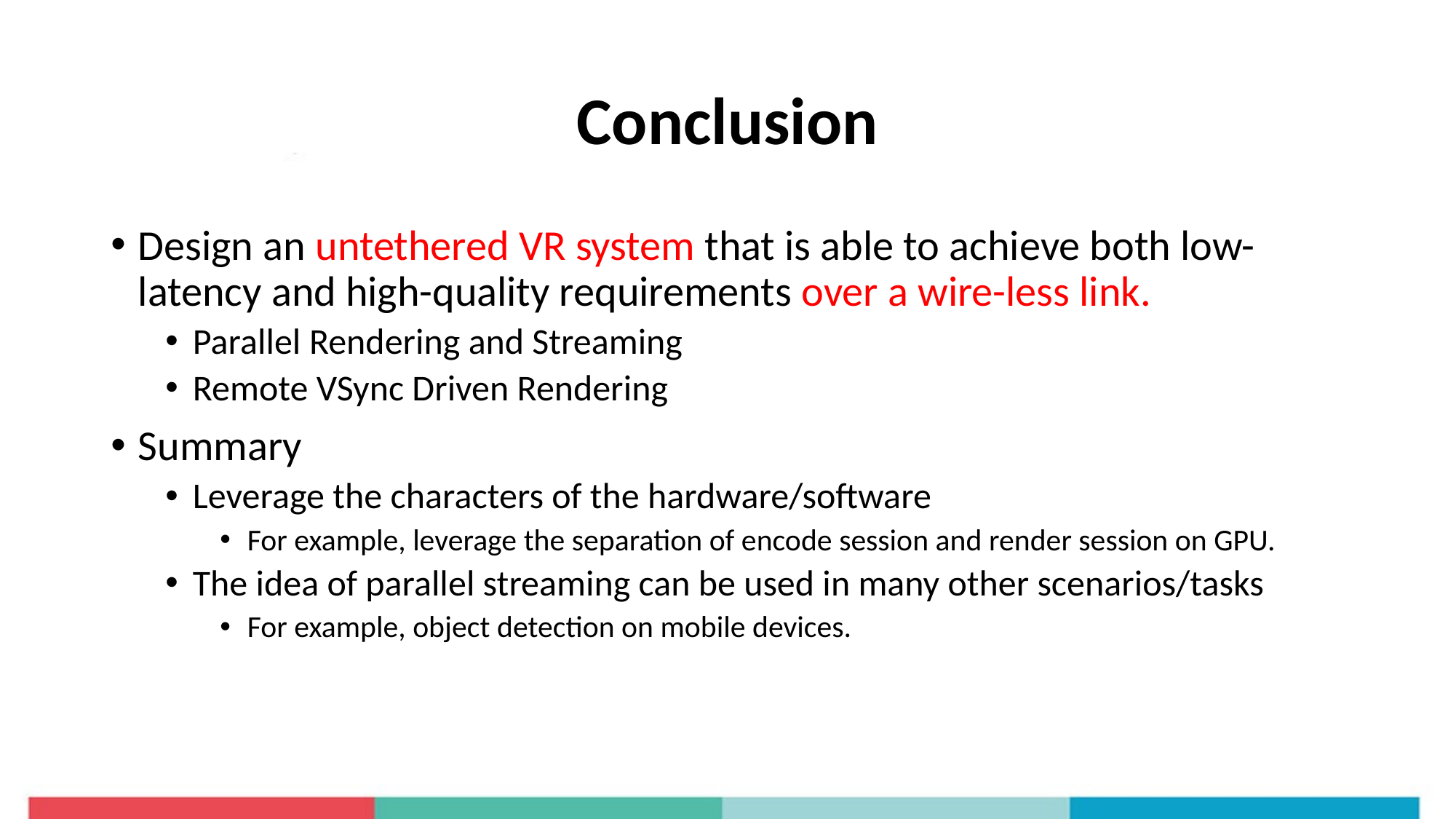

# Conclusion
Design an untethered VR system that is able to achieve both low-latency and high-quality requirements over a wire-less link.
Parallel Rendering and Streaming
Remote VSync Driven Rendering
Summary
Leverage the characters of the hardware/software
For example, leverage the separation of encode session and render session on GPU.
The idea of parallel streaming can be used in many other scenarios/tasks
For example, object detection on mobile devices.